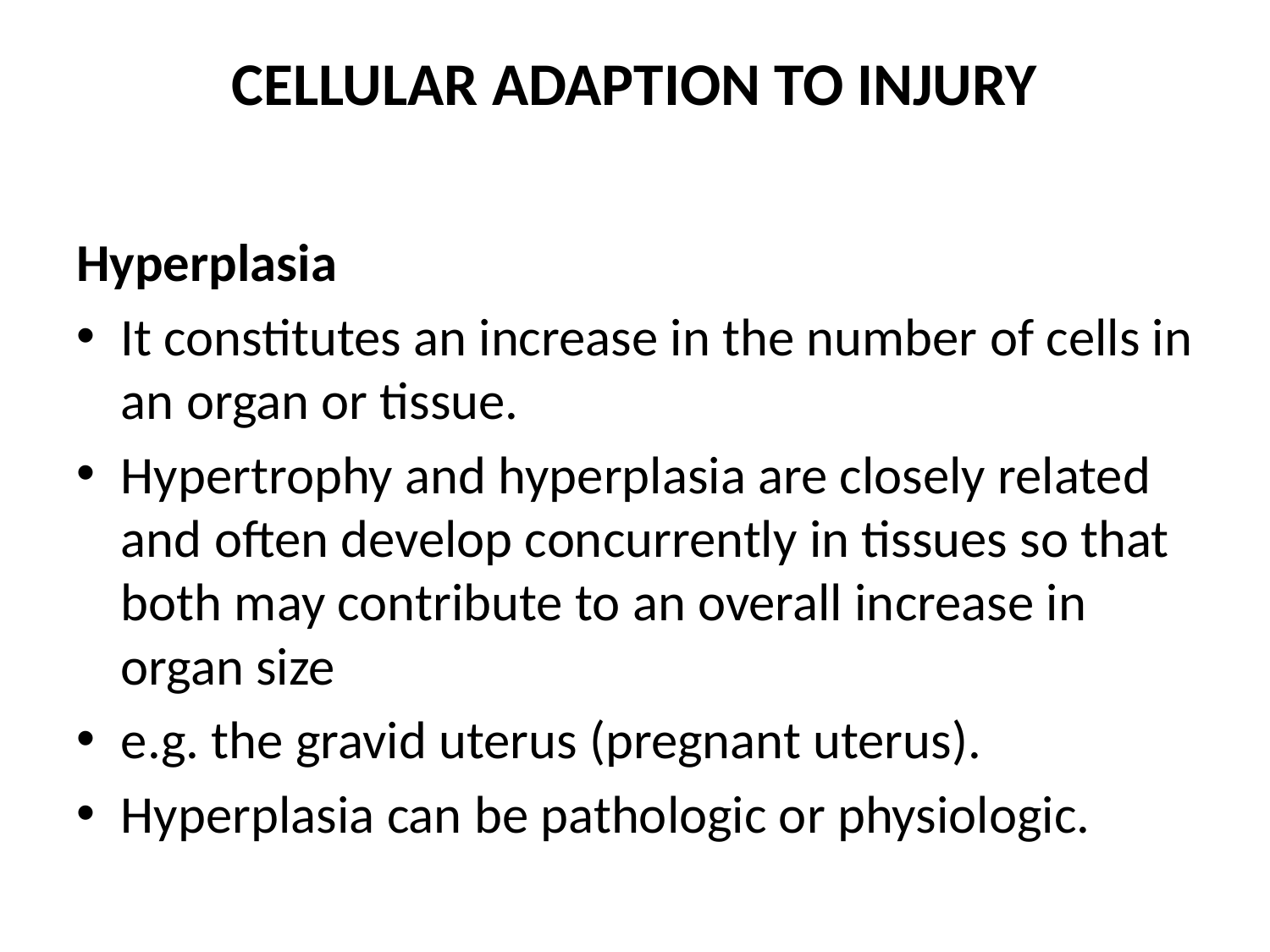

# CELLULAR ADAPTION TO INJURY
Hyperplasia
It constitutes an increase in the number of cells in an organ or tissue.
Hypertrophy and hyperplasia are closely related and often develop concurrently in tissues so that both may contribute to an overall increase in organ size
e.g. the gravid uterus (pregnant uterus).
Hyperplasia can be pathologic or physiologic.